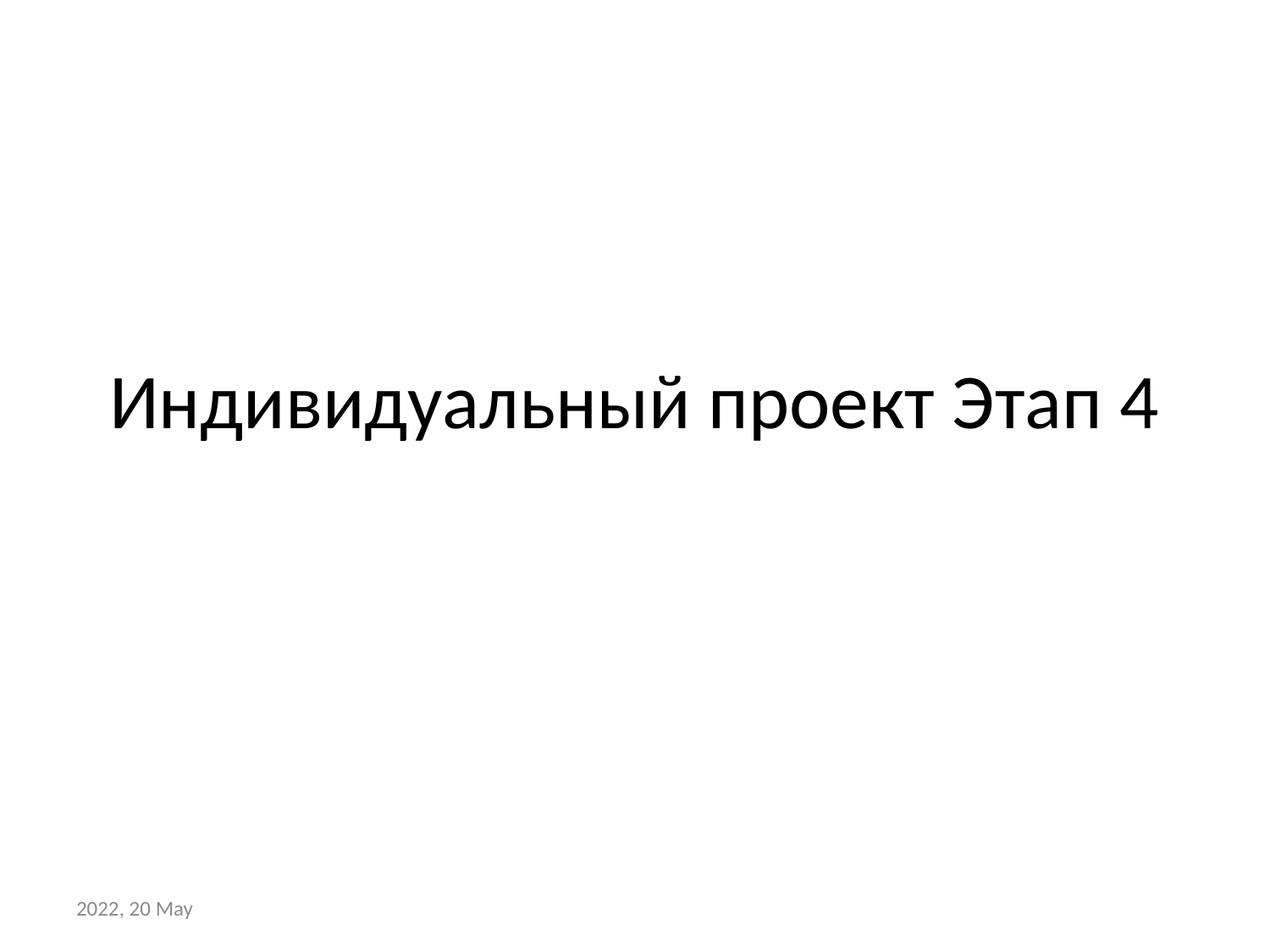

# Индивидуальный проект Этап 4

2022, 20 May